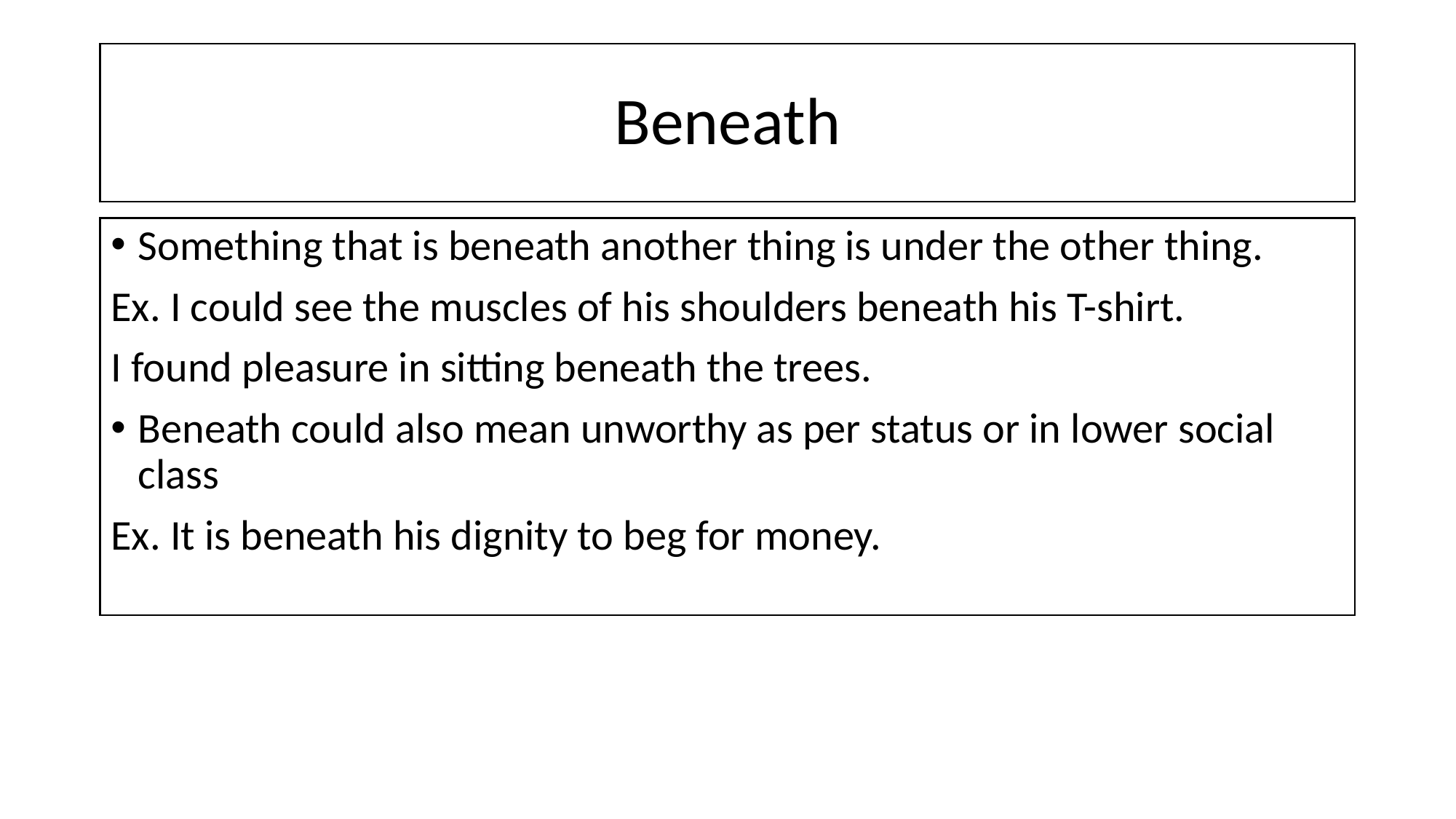

# Beneath
Something that is beneath another thing is under the other thing.
Ex. I could see the muscles of his shoulders beneath his T-shirt.
I found pleasure in sitting beneath the trees.
Beneath could also mean unworthy as per status or in lower social class
Ex. It is beneath his dignity to beg for money.